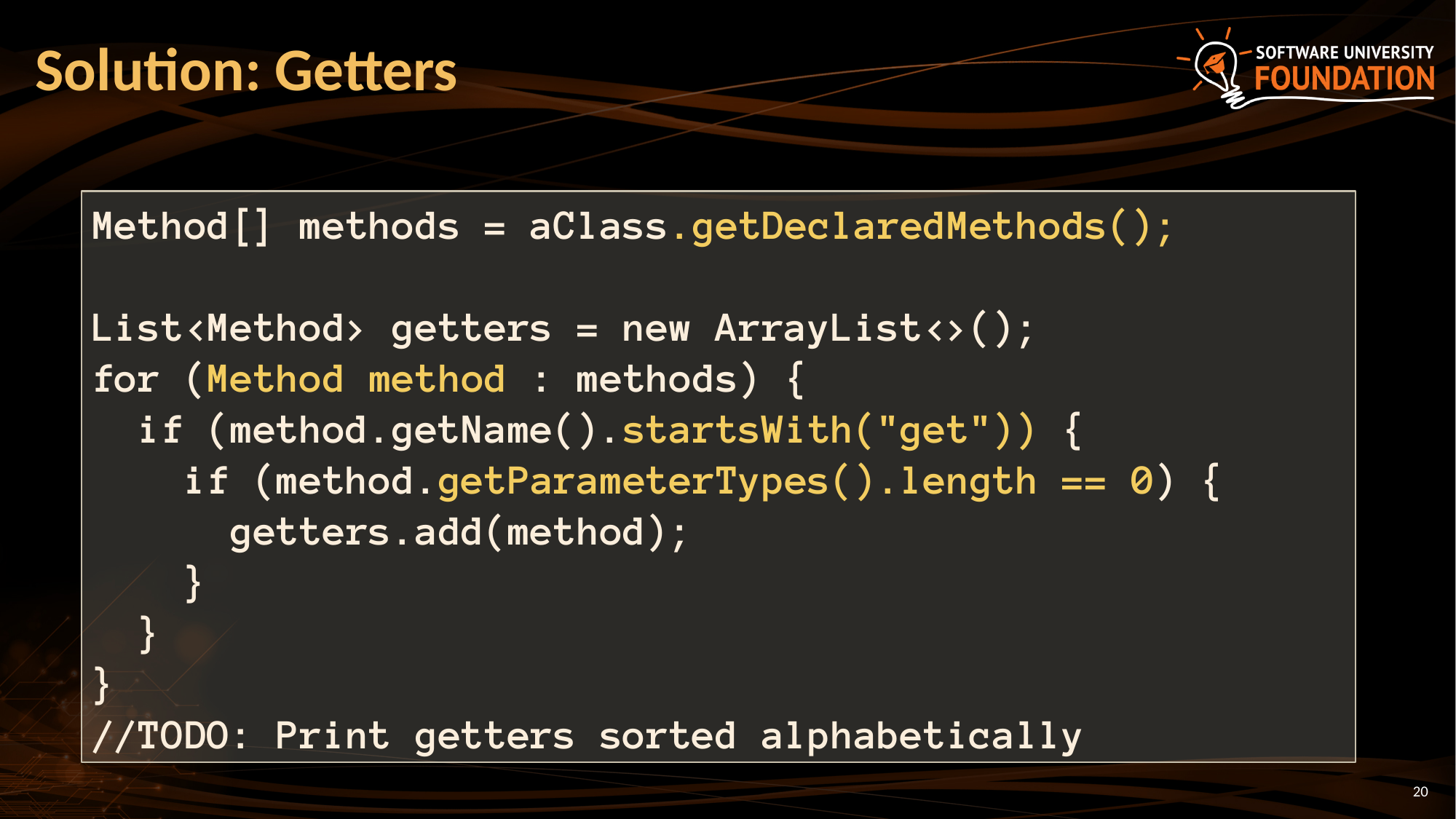

# Solution: Getters
Method[] methods = aClass.getDeclaredMethods();

List<Method> getters = new ArrayList<>();
for (Method method : methods) {
  if (method.getName().startsWith("get")) {
    if (method.getParameterTypes().length == 0) {
      getters.add(method);
    }
  }
}
//TODO: Print getters sorted alphabetically
20